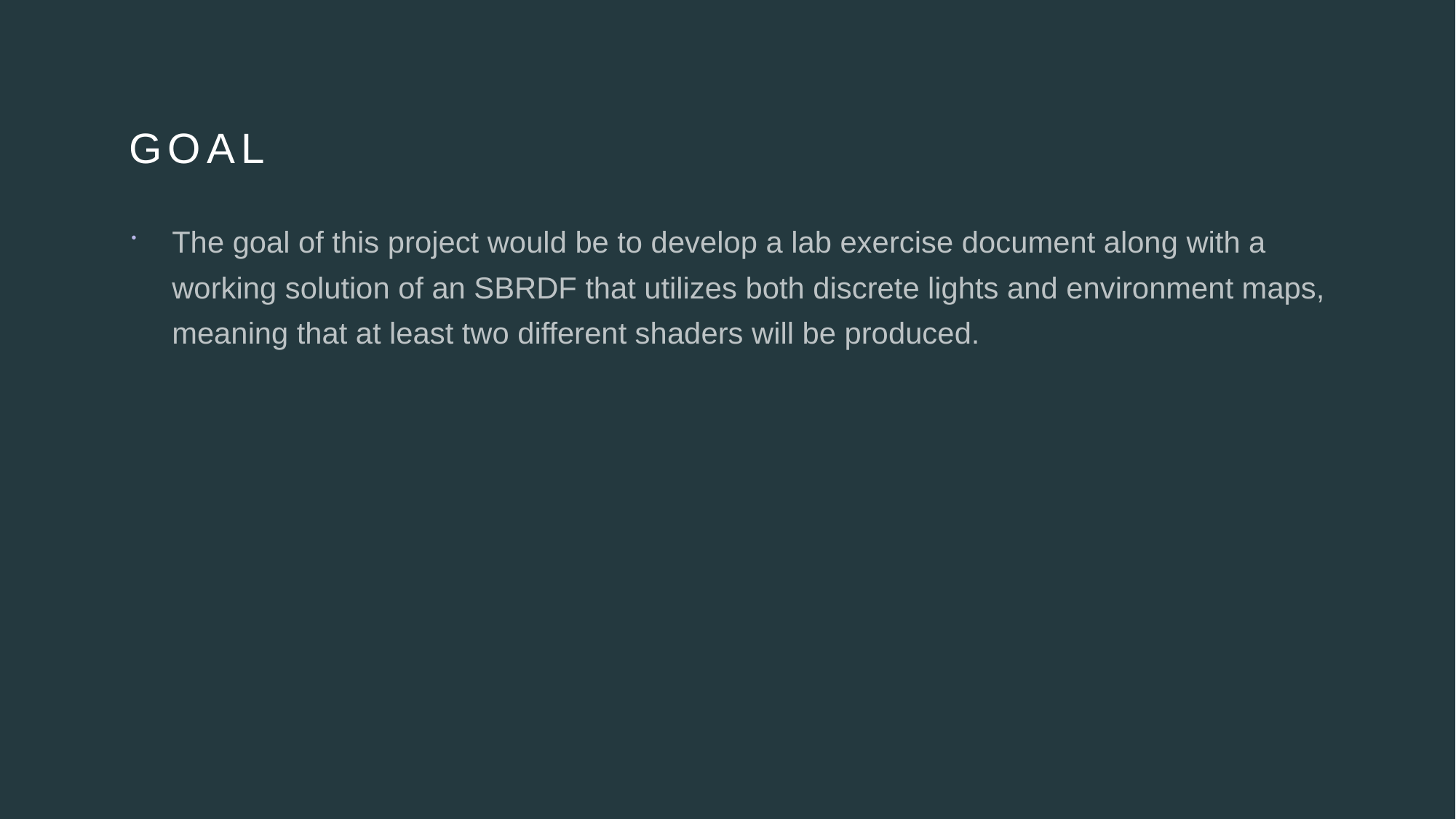

# Goal
The goal of this project would be to develop a lab exercise document along with a working solution of an SBRDF that utilizes both discrete lights and environment maps, meaning that at least two different shaders will be produced.